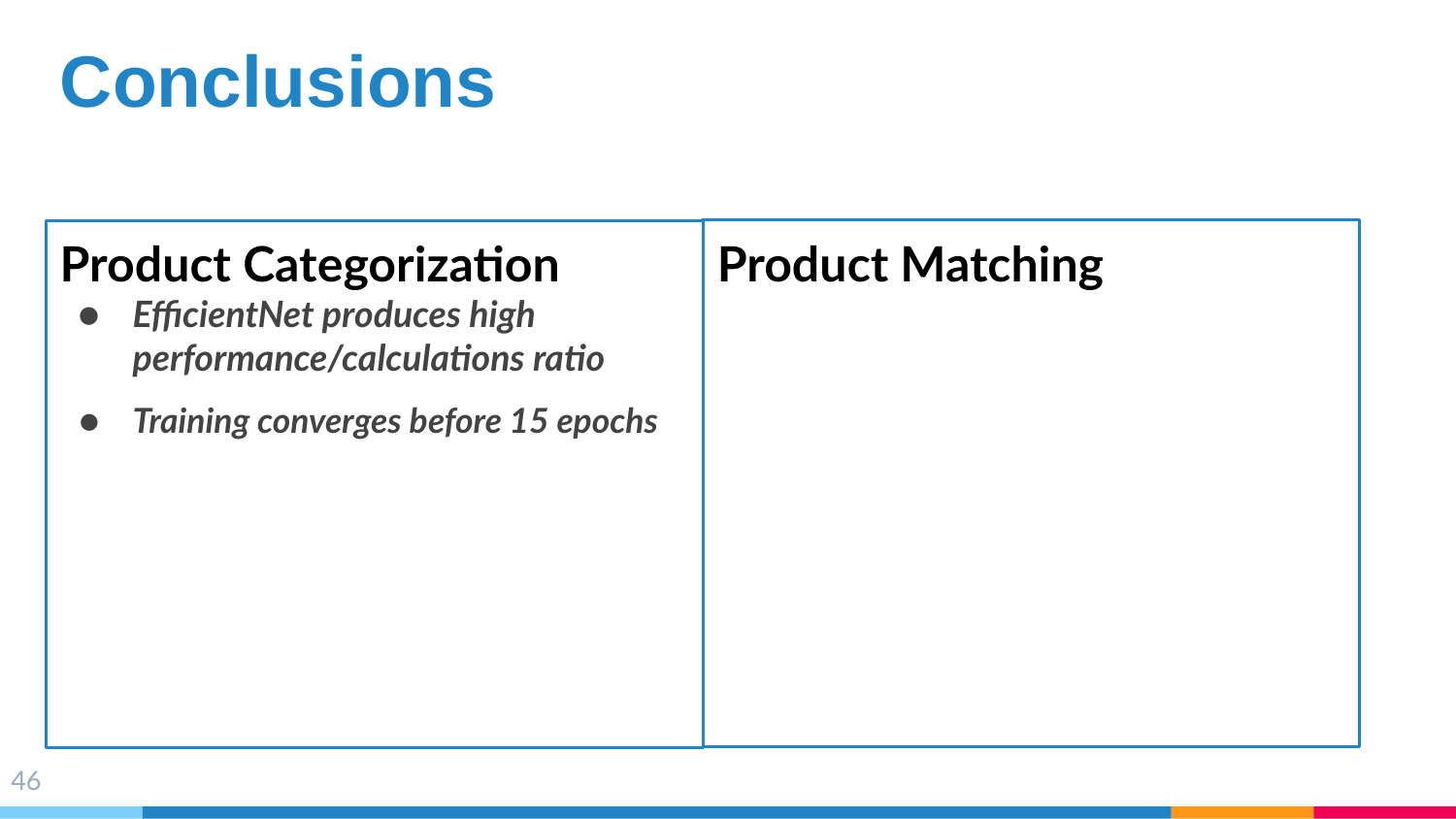

# Conclusions
Product Categorization
EfficientNet produces high performance/calculations ratio
Training converges before 15 epochs

Product Matching

46